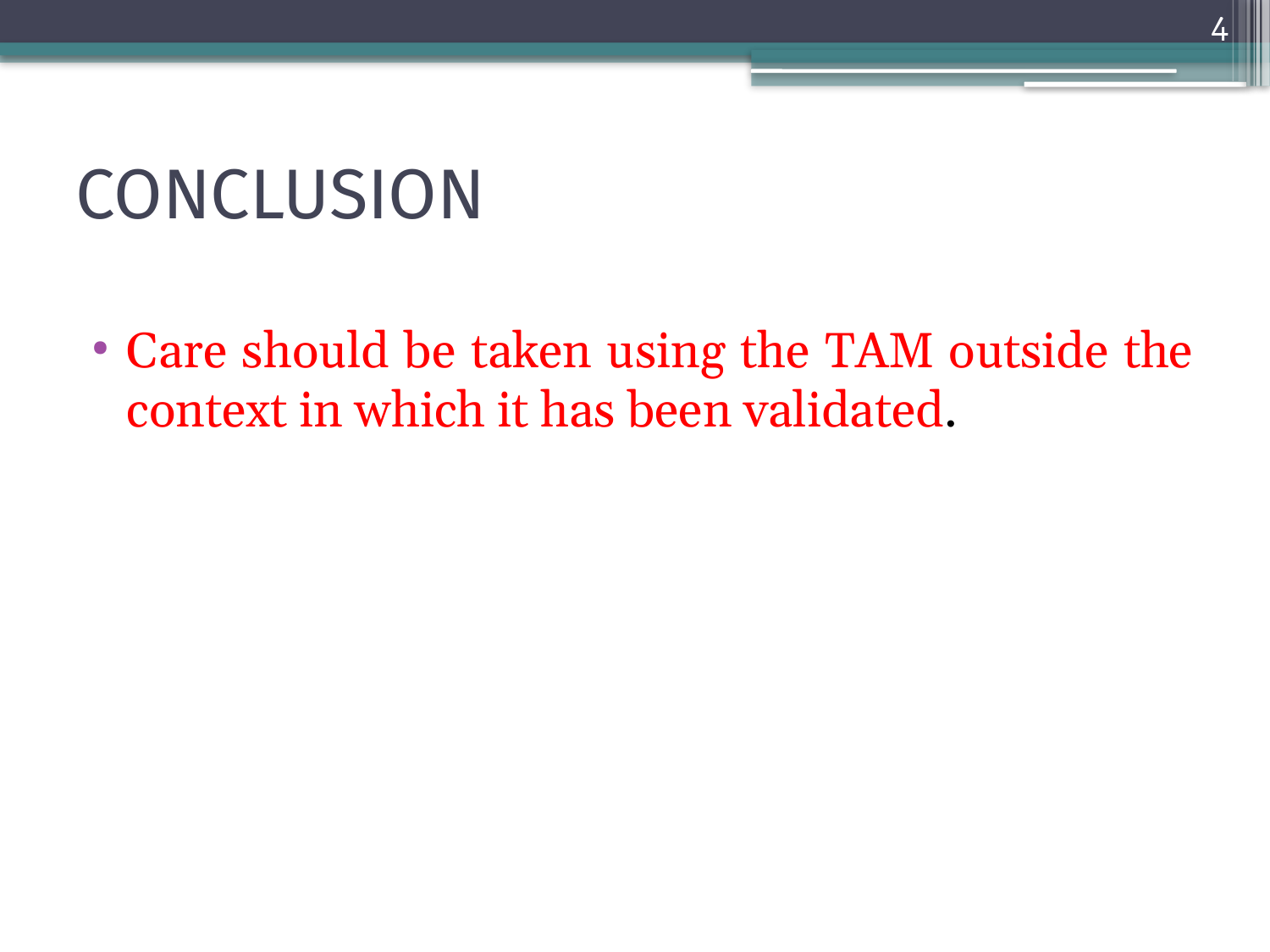

4
# CONCLUSION
Care should be taken using the TAM outside the context in which it has been validated.